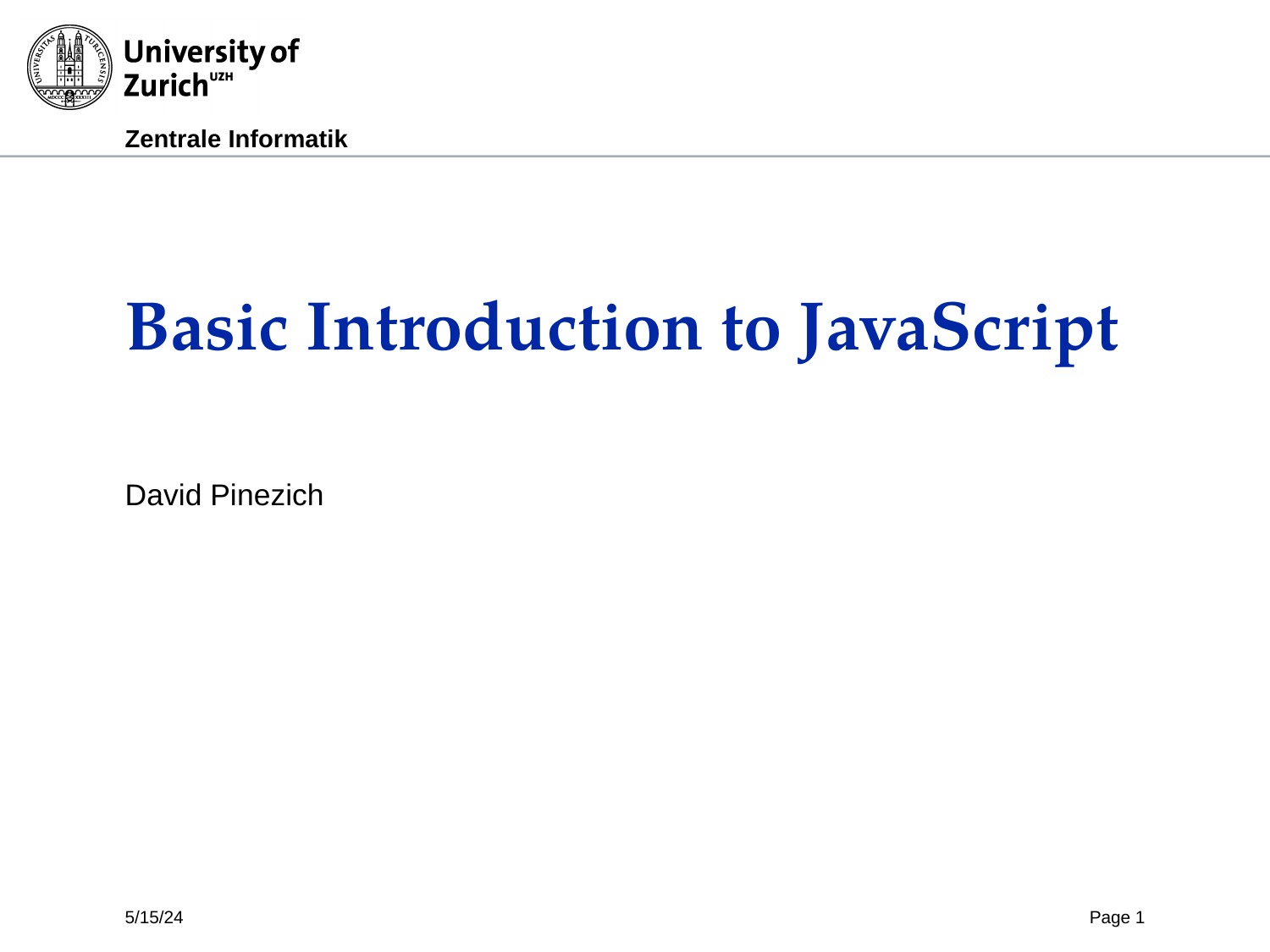

# Basic Introduction to JavaScript
David Pinezich
5/15/24
Page 1